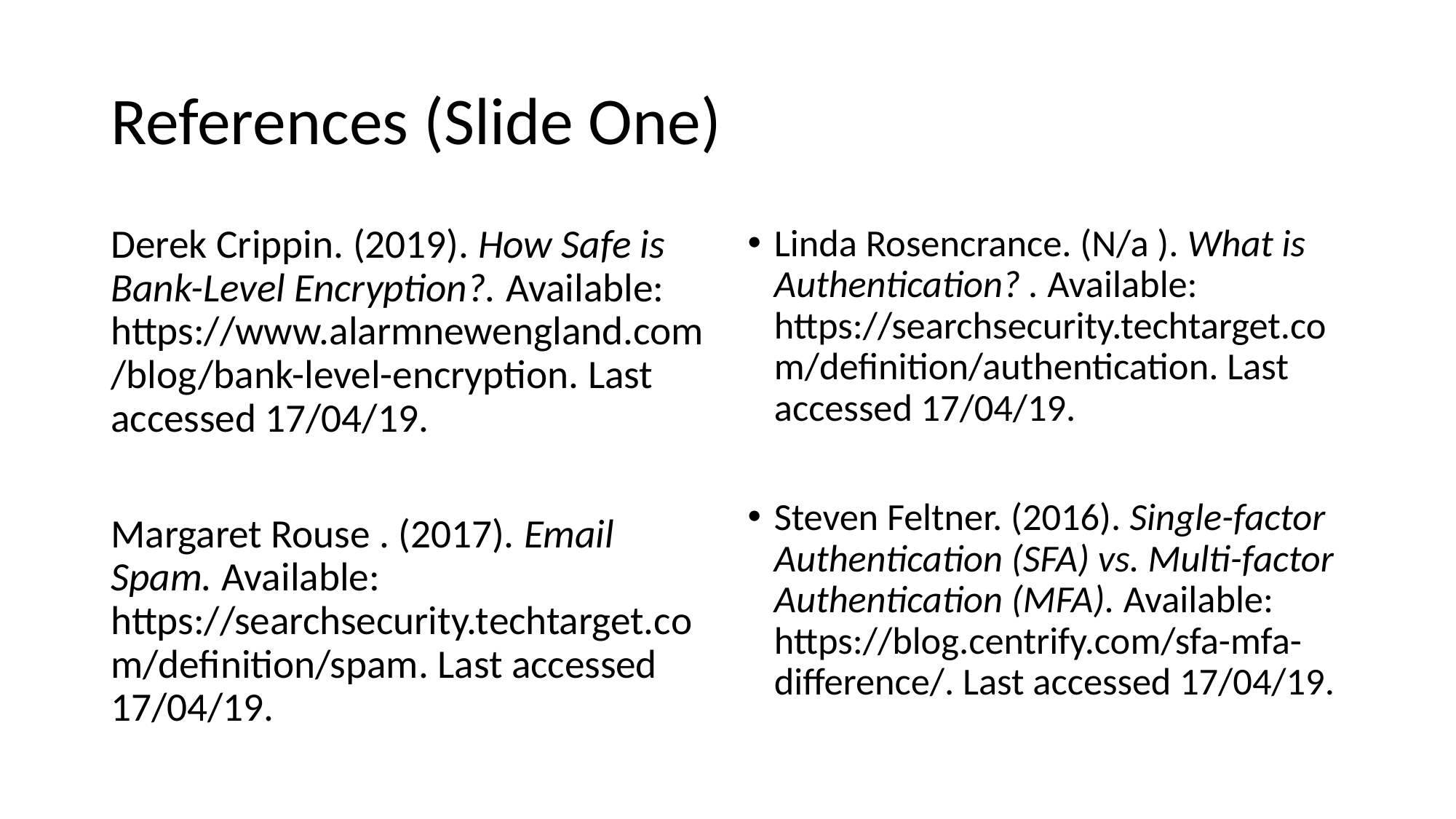

# References (Slide One)
Derek Crippin. (2019). How Safe is Bank-Level Encryption?. Available: https://www.alarmnewengland.com/blog/bank-level-encryption. Last accessed 17/04/19.

Margaret Rouse . (2017). Email Spam. Available: https://searchsecurity.techtarget.com/definition/spam. Last accessed 17/04/19.

Linda Rosencrance. (N/a ). What is Authentication? . Available: https://searchsecurity.techtarget.com/definition/authentication. Last accessed 17/04/19.

Steven Feltner. (2016). Single-factor Authentication (SFA) vs. Multi-factor Authentication (MFA). Available: https://blog.centrify.com/sfa-mfa-difference/. Last accessed 17/04/19.